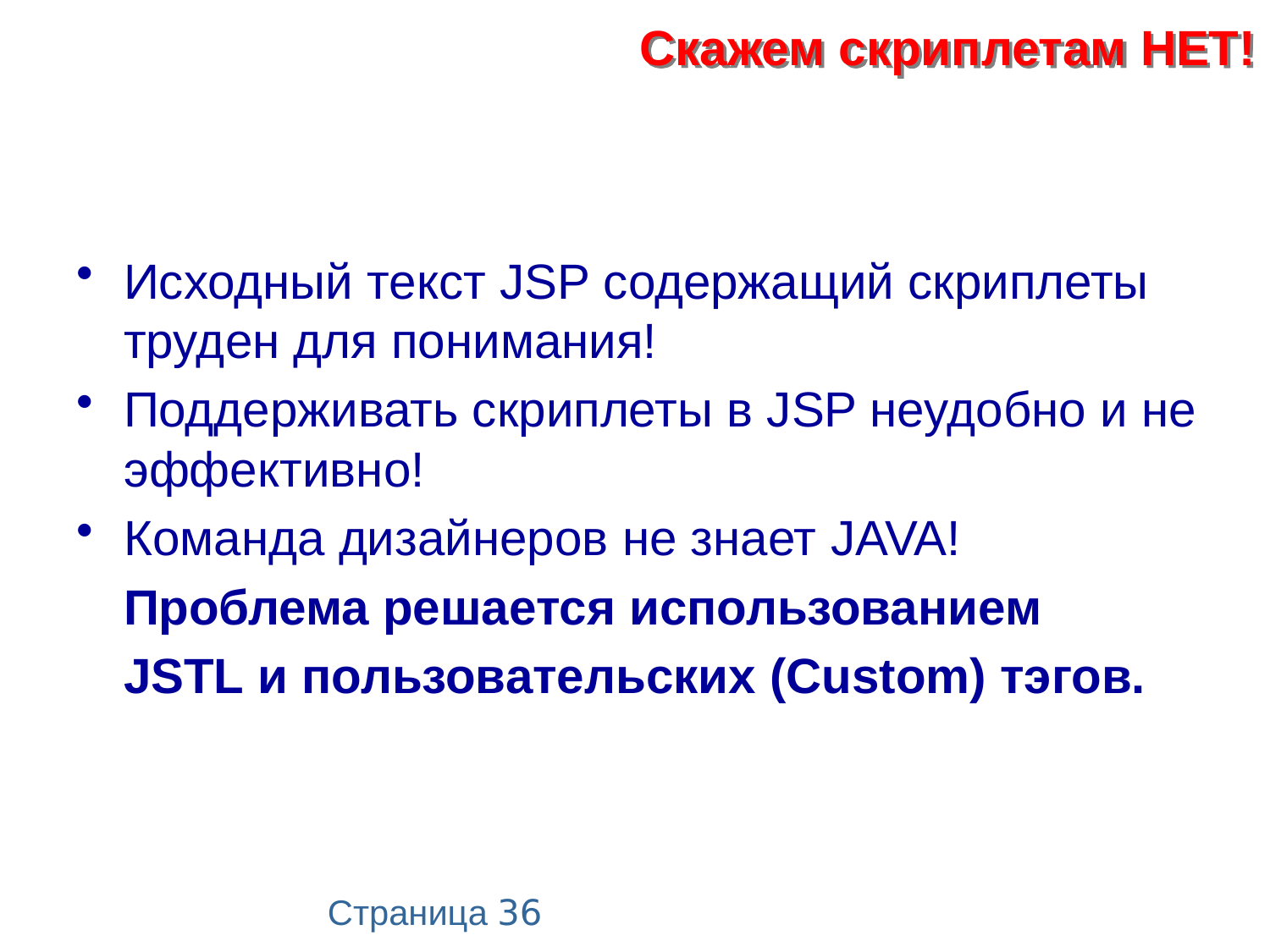

# Скажем скриплетам НЕТ!
Исходный текст JSP содержащий скриплеты труден для понимания!
Поддерживать скриплеты в JSP неудобно и не эффективно!
Команда дизайнеров не знает JAVA!
	Проблема решается использованием
	JSTL и пользовательских (Custom) тэгов.

Страница 36